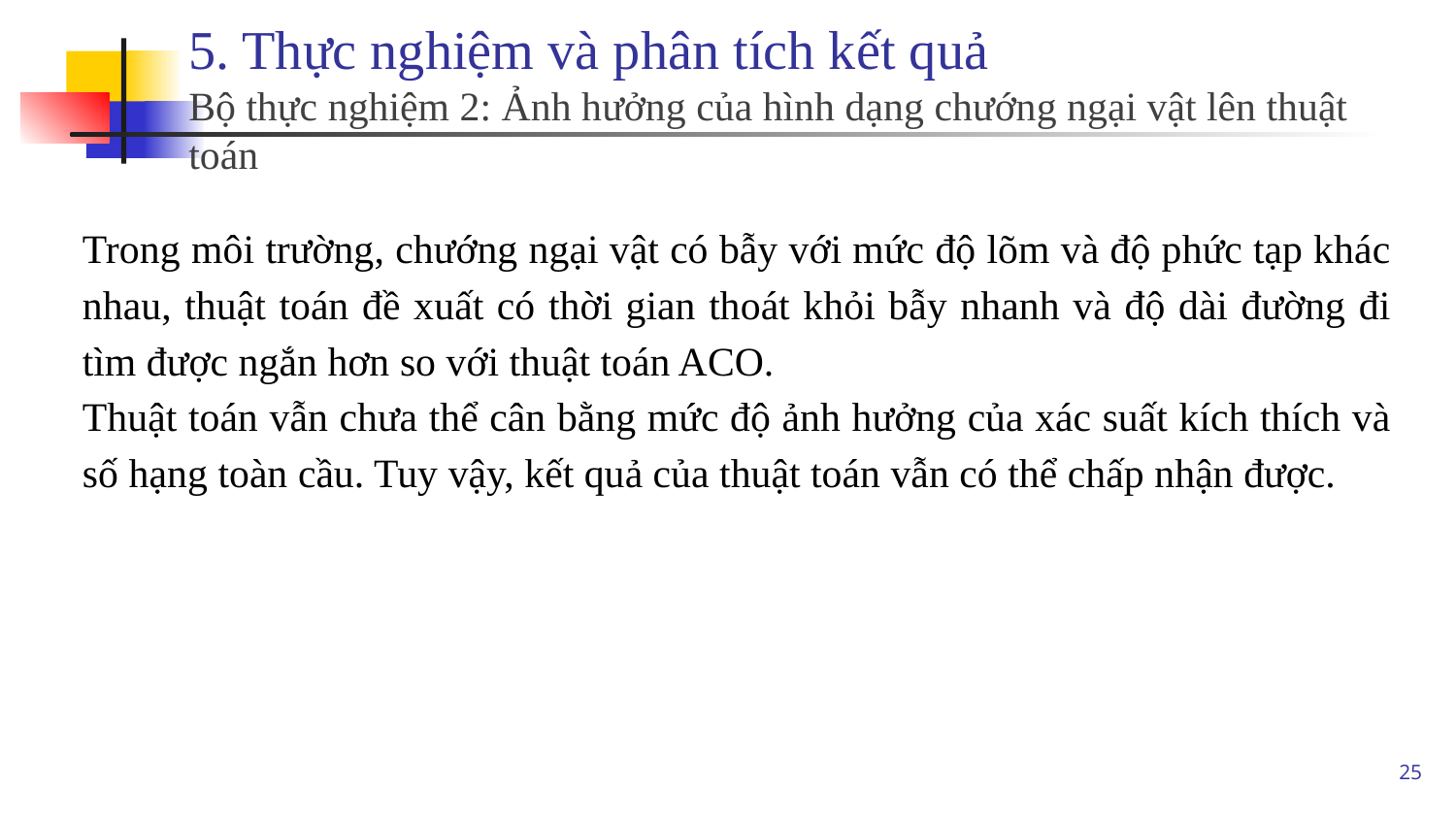

5. Thực nghiệm và phân tích kết quả
Bộ thực nghiệm 2: Ảnh hưởng của hình dạng chướng ngại vật lên thuật toán
Trong môi trường, chướng ngại vật có bẫy với mức độ lõm và độ phức tạp khác nhau, thuật toán đề xuất có thời gian thoát khỏi bẫy nhanh và độ dài đường đi tìm được ngắn hơn so với thuật toán ACO.
Thuật toán vẫn chưa thể cân bằng mức độ ảnh hưởng của xác suất kích thích và số hạng toàn cầu. Tuy vậy, kết quả của thuật toán vẫn có thể chấp nhận được.
25